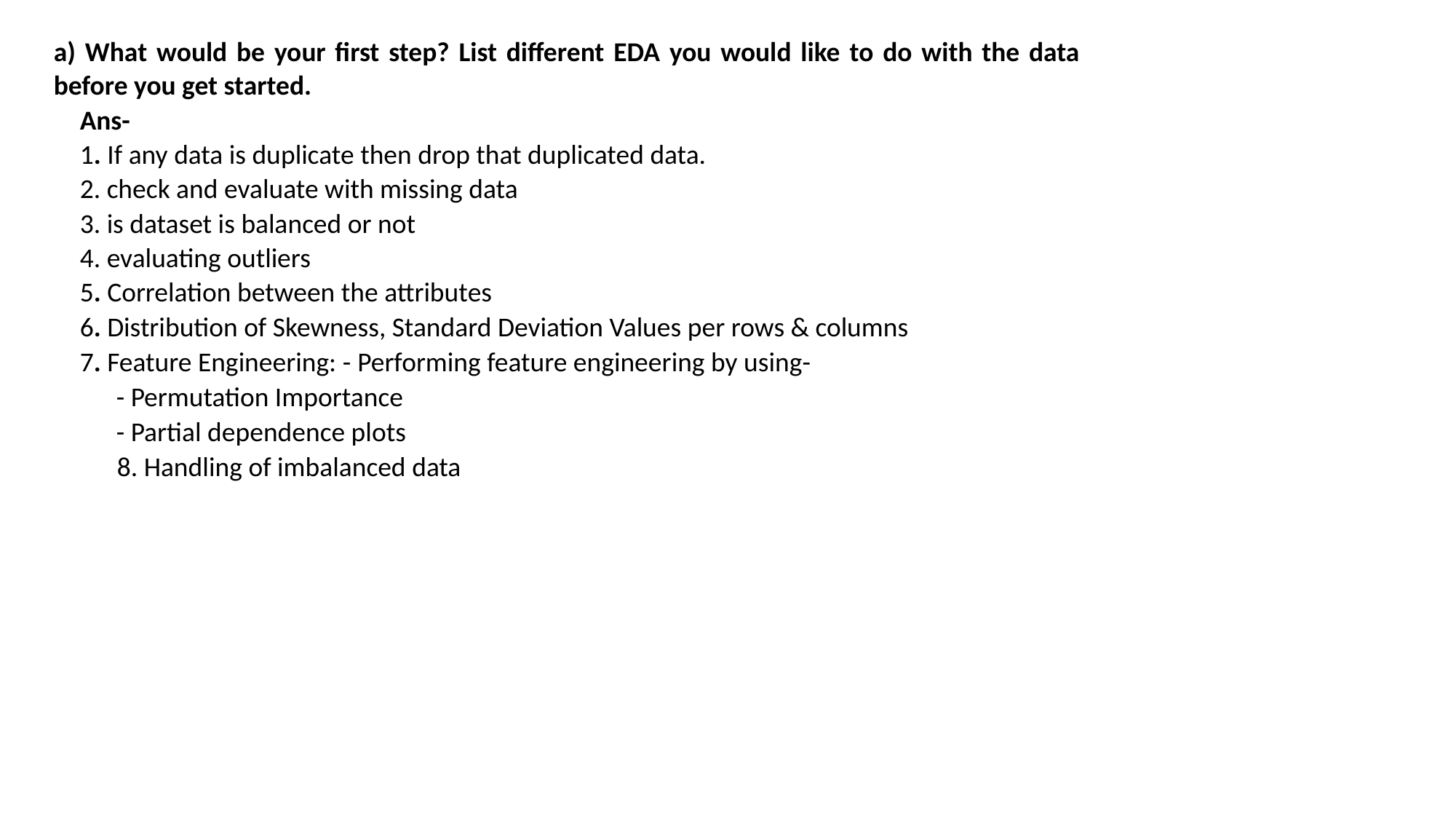

a) What would be your first step? List different EDA you would like to do with the data before you get started.
Ans-
1. If any data is duplicate then drop that duplicated data.
2. check and evaluate with missing data
3. is dataset is balanced or not
4. evaluating outliers
5. Correlation between the attributes
6. Distribution of Skewness, Standard Deviation Values per rows & columns
7. Feature Engineering: - Performing feature engineering by using-
- Permutation Importance
- Partial dependence plots
      8. Handling of imbalanced data